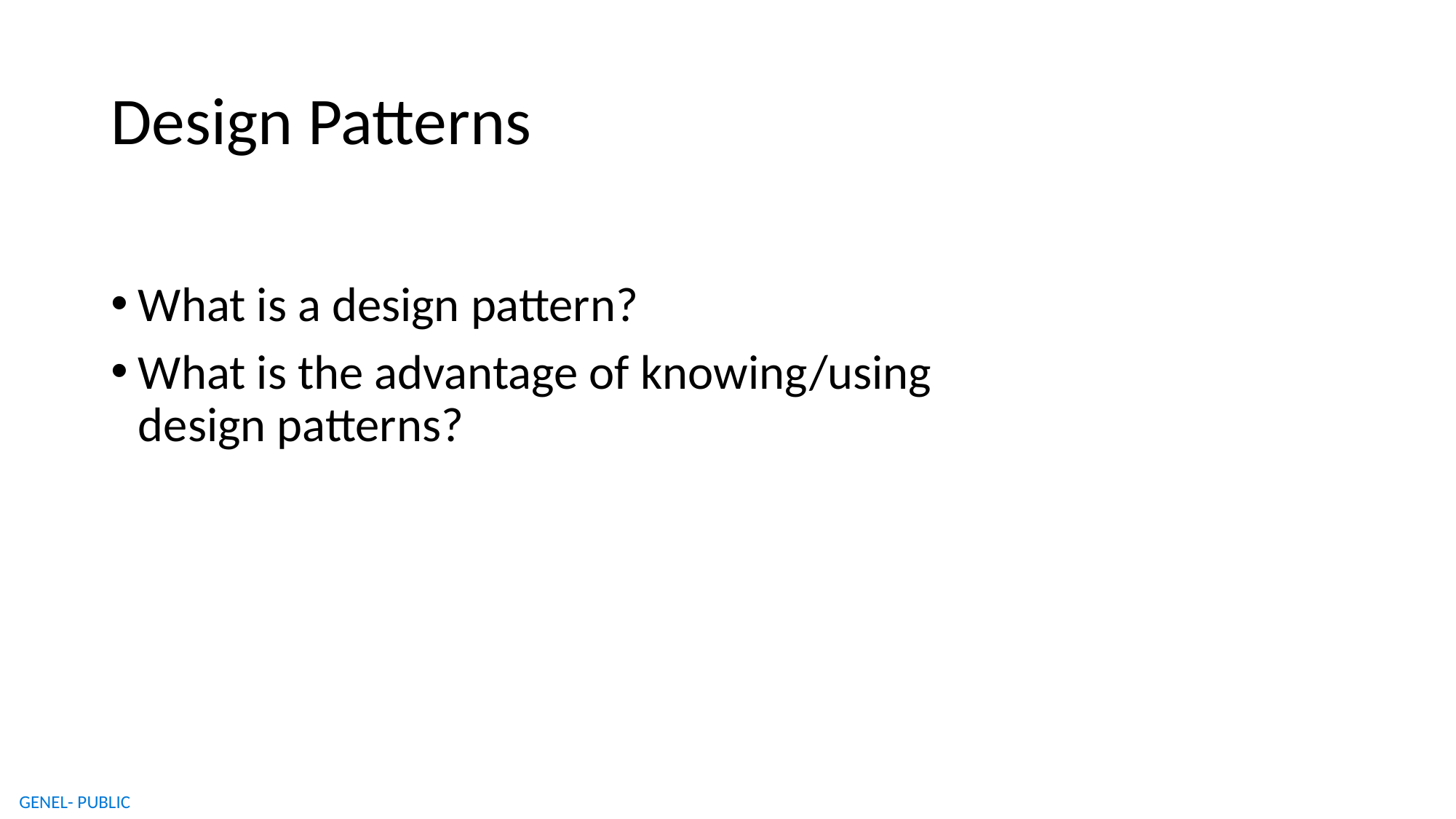

# Design Patterns
What is a design pattern?
What is the advantage of knowing/using
design patterns?